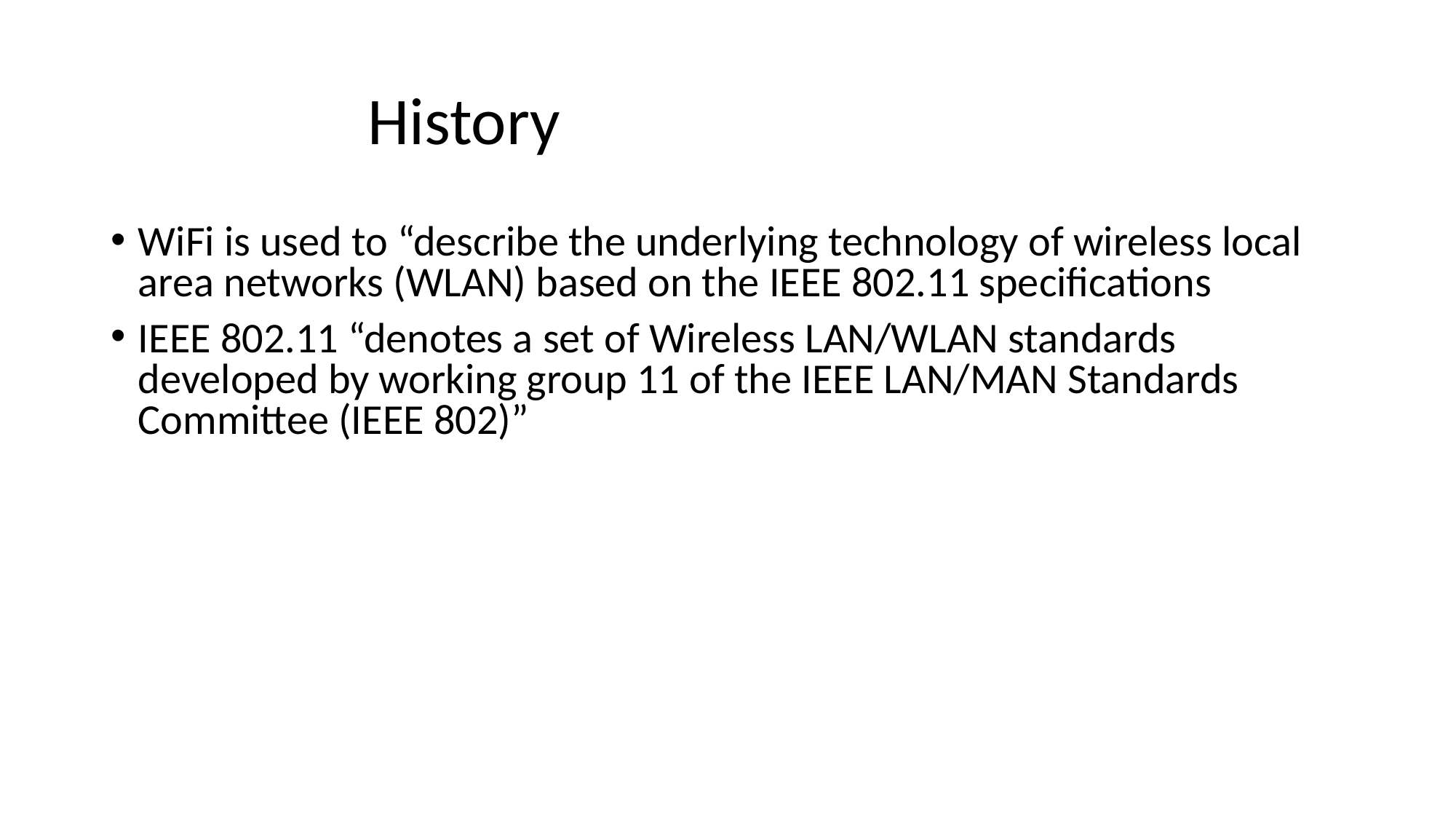

# History
WiFi is used to “describe the underlying technology of wireless local area networks (WLAN) based on the IEEE 802.11 specifications
IEEE 802.11 “denotes a set of Wireless LAN/WLAN standards developed by working group 11 of the IEEE LAN/MAN Standards Committee (IEEE 802)”